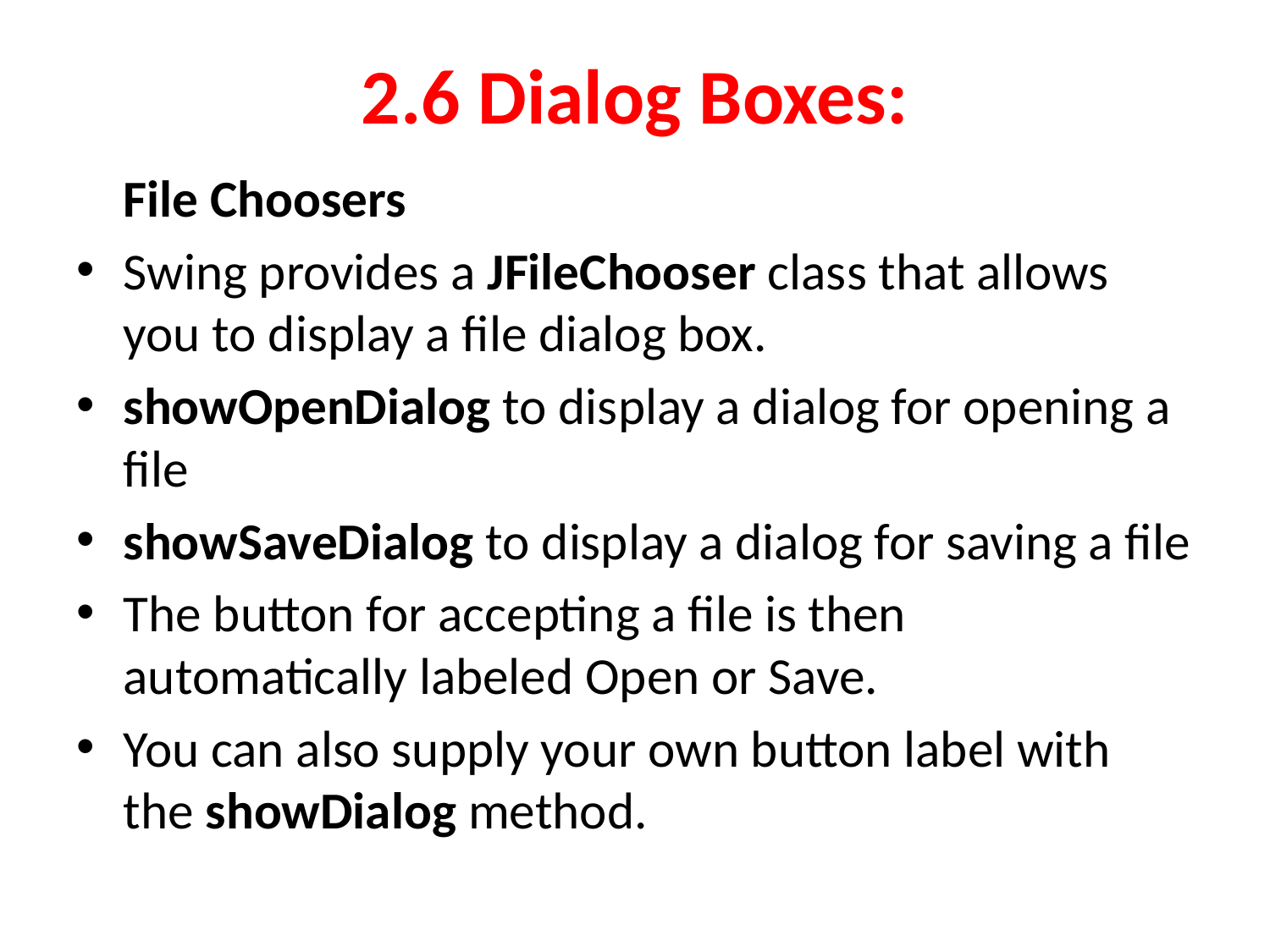

# 2.6 Dialog Boxes:
	File Choosers
Swing provides a JFileChooser class that allows you to display a file dialog box.
showOpenDialog to display a dialog for opening a file
showSaveDialog to display a dialog for saving a file
The button for accepting a file is then automatically labeled Open or Save.
You can also supply your own button label with the showDialog method.